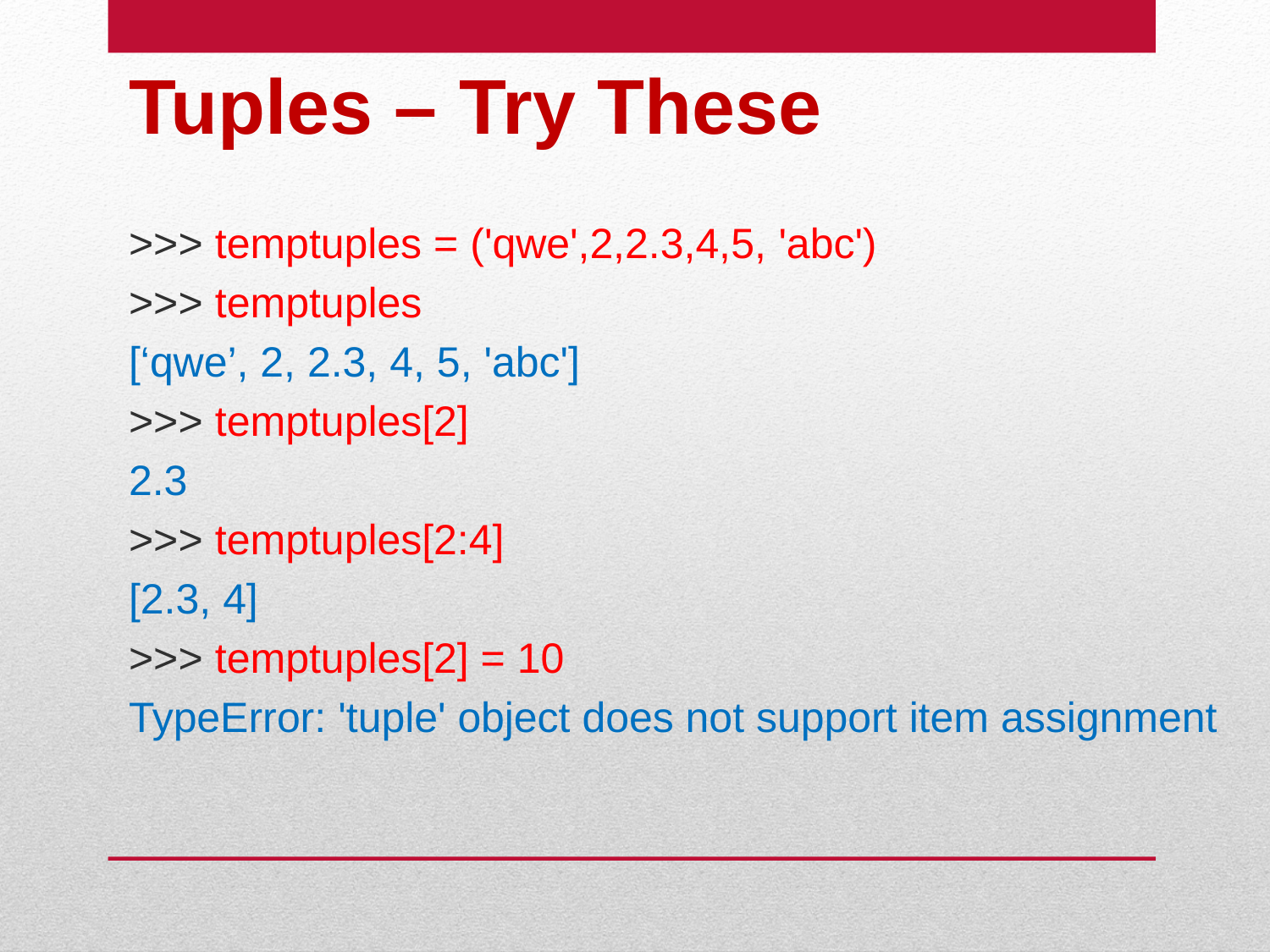

Tuples – Try These
>>> temptuples = ('qwe',2,2.3,4,5, 'abc')
>>> temptuples
[‘qwe’, 2, 2.3, 4, 5, 'abc']
>>> temptuples[2]
2.3
>>> temptuples[2:4]
[2.3, 4]
>>> temptuples[2] = 10
TypeError: 'tuple' object does not support item assignment